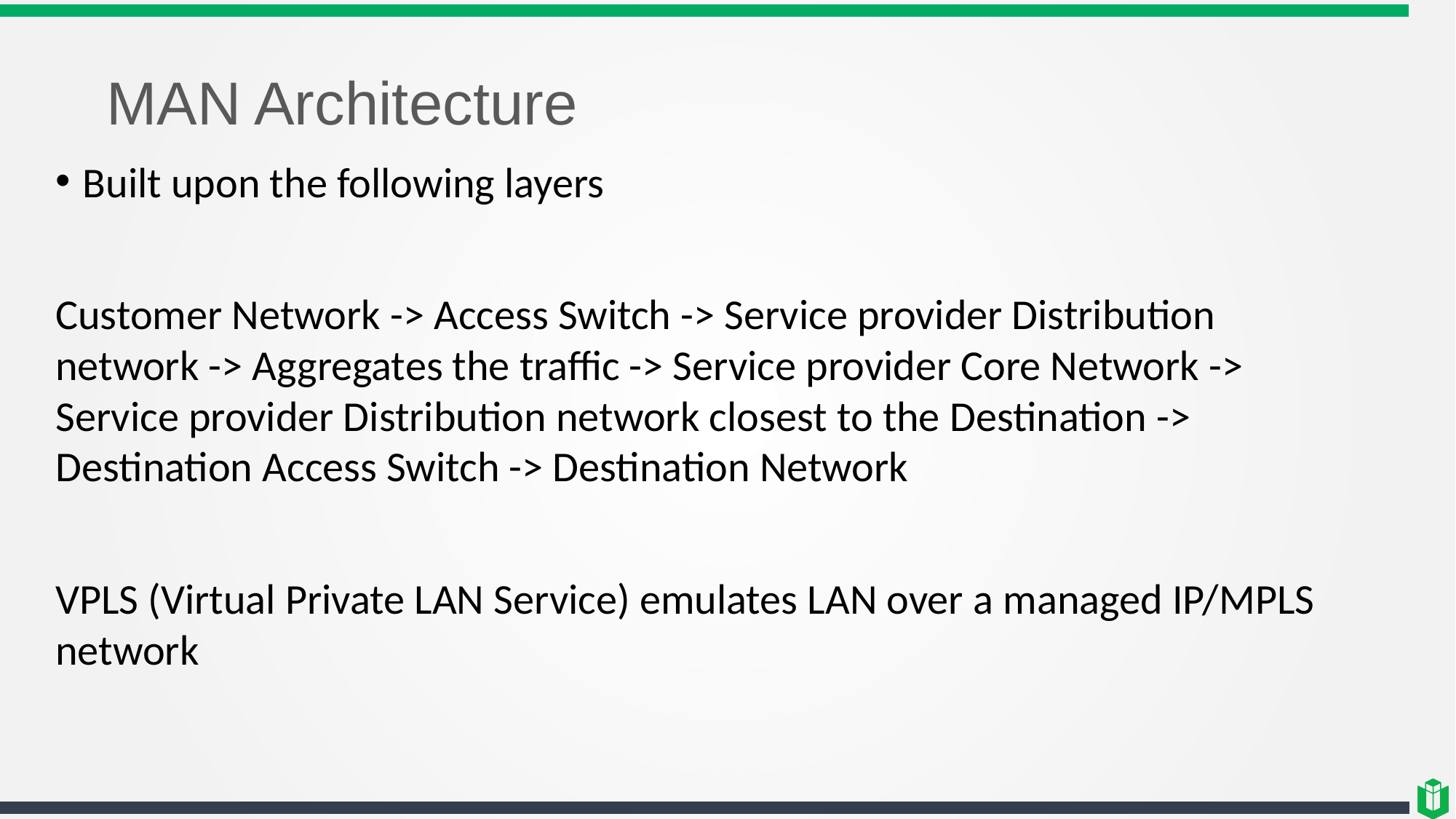

# MAN Architecture
Built upon the following layers

Customer Network -> Access Switch -> Service provider Distribution network -> Aggregates the traffic -> Service provider Core Network -> Service provider Distribution network closest to the Destination -> Destination Access Switch -> Destination Network

VPLS (Virtual Private LAN Service) emulates LAN over a managed IP/MPLS network